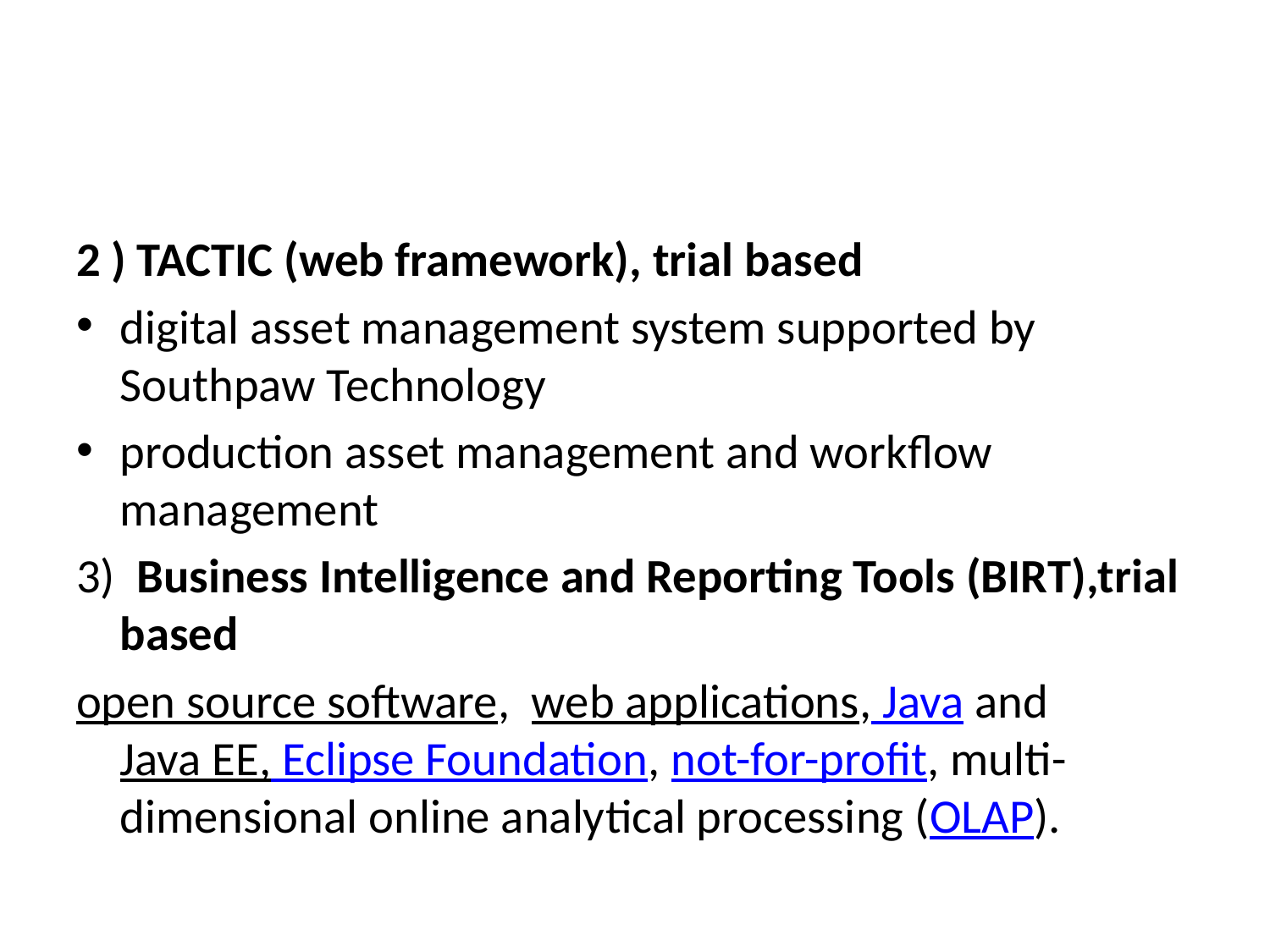

2 ) TACTIC (web framework), trial based
digital asset management system supported by Southpaw Technology
production asset management and workflow management
3)  Business Intelligence and Reporting Tools (BIRT),trial based
open source software,  web applications, Java and Java EE, Eclipse Foundation, not-for-profit, multi-dimensional online analytical processing (OLAP).